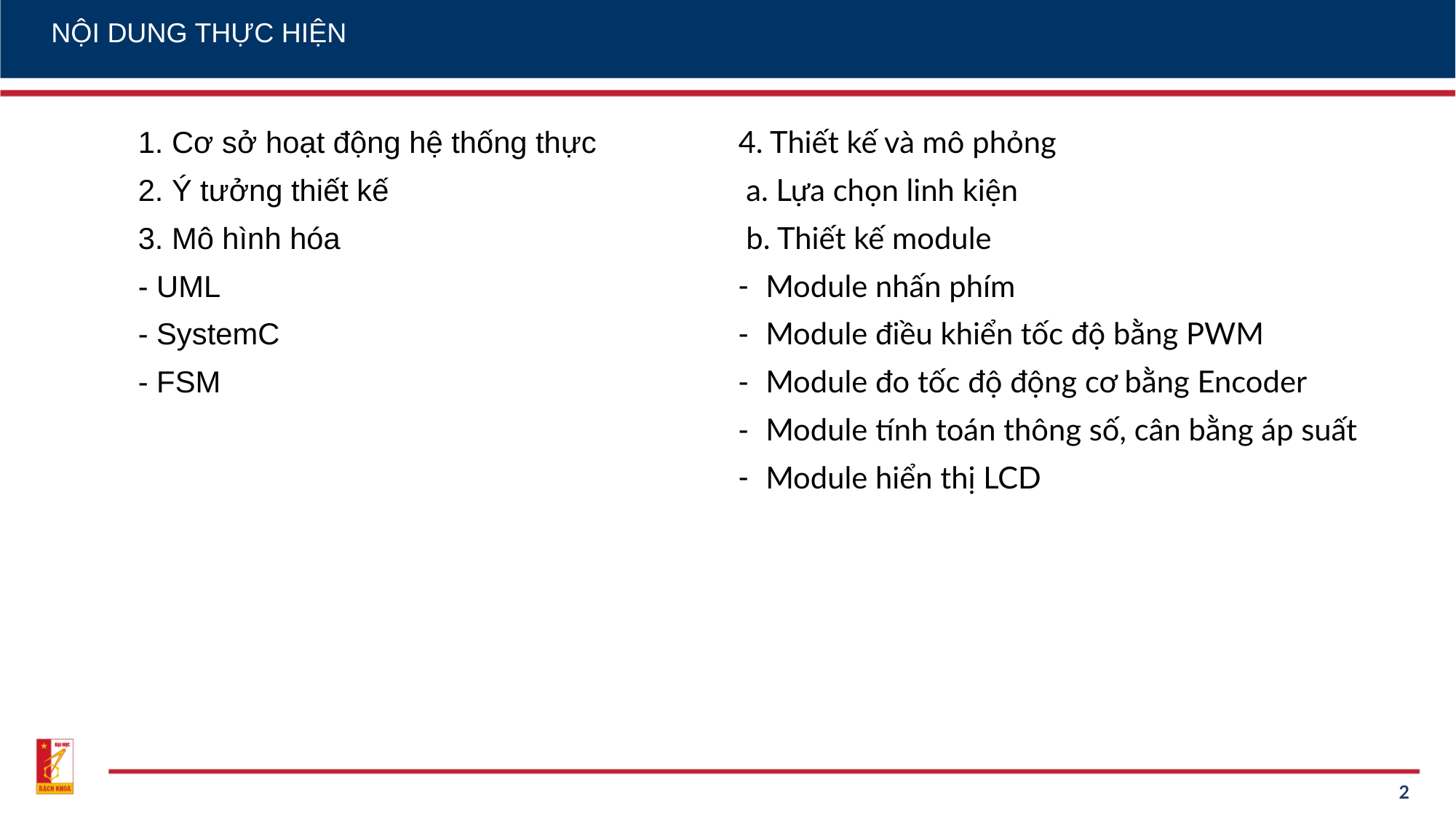

# NỘI DUNG THỰC HIỆN
1. Cơ sở hoạt động hệ thống thực
2. Ý tưởng thiết kế
3. Mô hình hóa
- UML
- SystemC
- FSM
4. Thiết kế và mô phỏng
 a. Lựa chọn linh kiện
 b. Thiết kế module
Module nhấn phím
Module điều khiển tốc độ bằng PWM
Module đo tốc độ động cơ bằng Encoder
Module tính toán thông số, cân bằng áp suất
Module hiển thị LCD
2